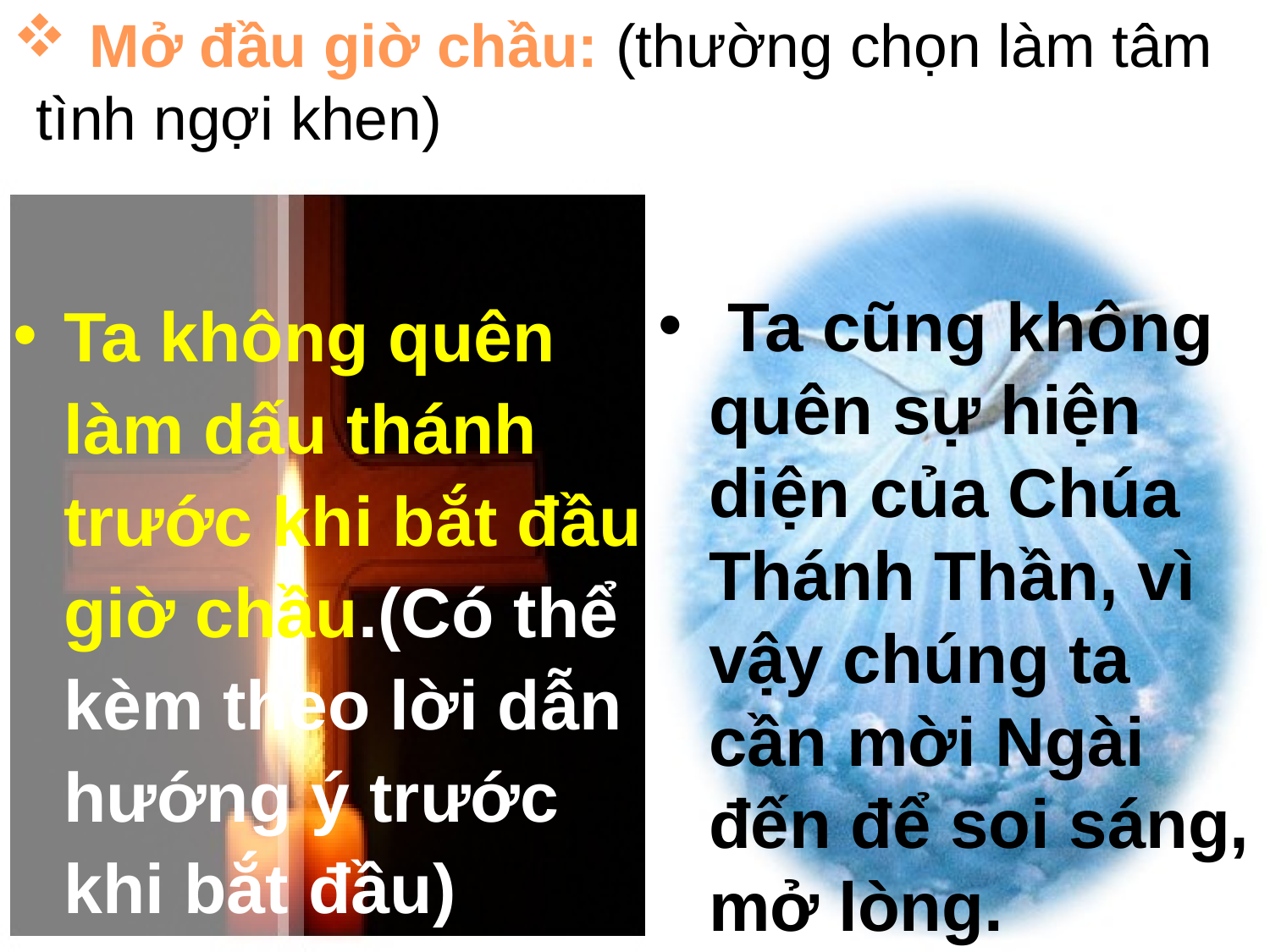

# Mở đầu giờ chầu: (thường chọn làm tâm tình ngợi khen)

Ta không quên làm dấu thánh trước khi bắt đầu giờ chầu.(Có thể kèm theo lời dẫn hướng ý trước khi bắt đầu)

 Ta cũng không quên sự hiện diện của Chúa Thánh Thần, vì vậy chúng ta cần mời Ngài đến để soi sáng, mở lòng.